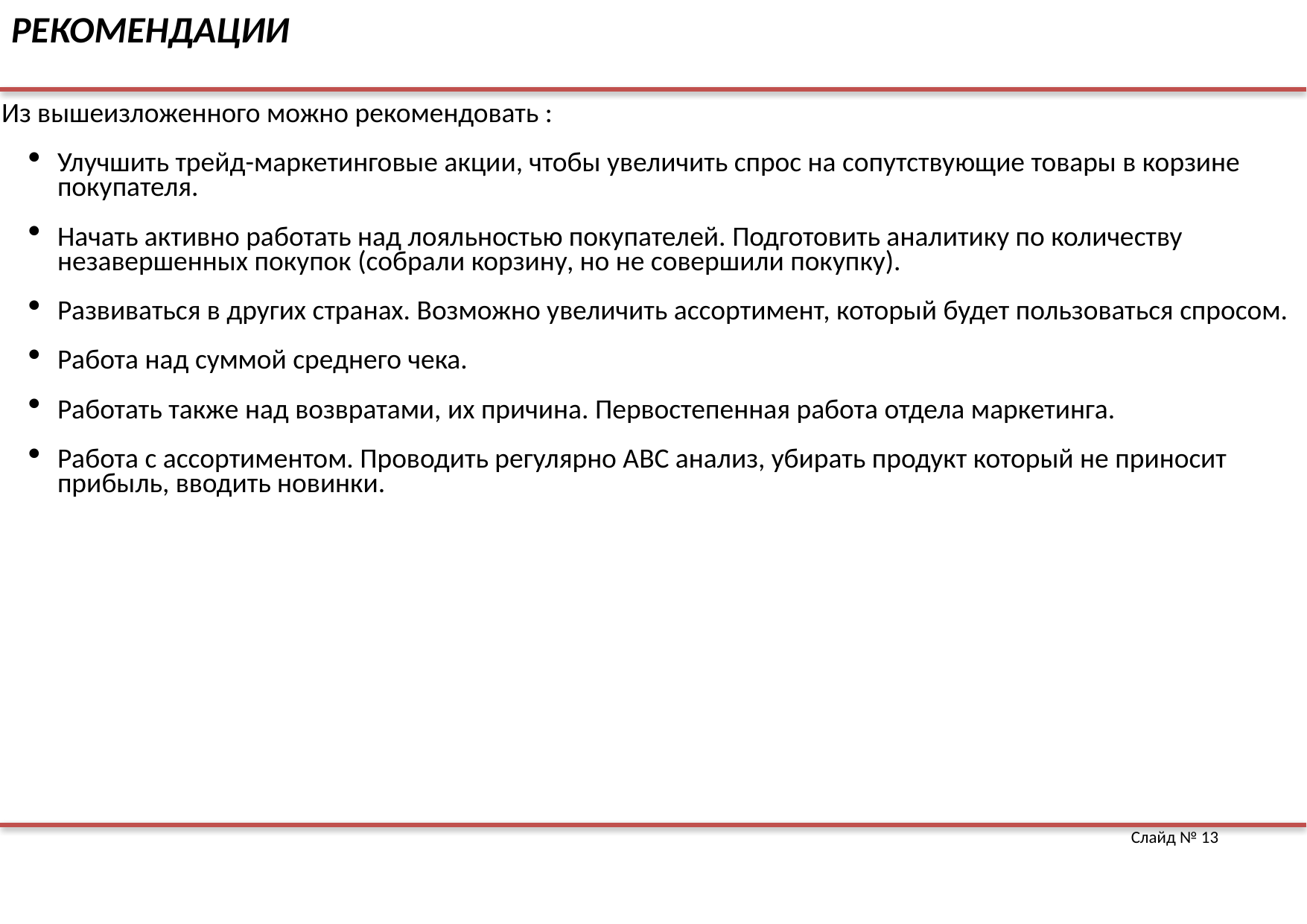

РЕКОМЕНДАЦИИ
Из вышеизложенного можно рекомендовать :
Улучшить трейд-маркетинговые акции, чтобы увеличить спрос на сопутствующие товары в корзине покупателя.
Начать активно работать над лояльностью покупателей. Подготовить аналитику по количеству незавершенных покупок (собрали корзину, но не совершили покупку).
Развиваться в других странах. Возможно увеличить ассортимент, который будет пользоваться спросом.
Работа над суммой среднего чека.
Работать также над возвратами, их причина. Первостепенная работа отдела маркетинга.
Работа с ассортиментом. Проводить регулярно АВС анализ, убирать продукт который не приносит прибыль, вводить новинки.
Слайд № 13